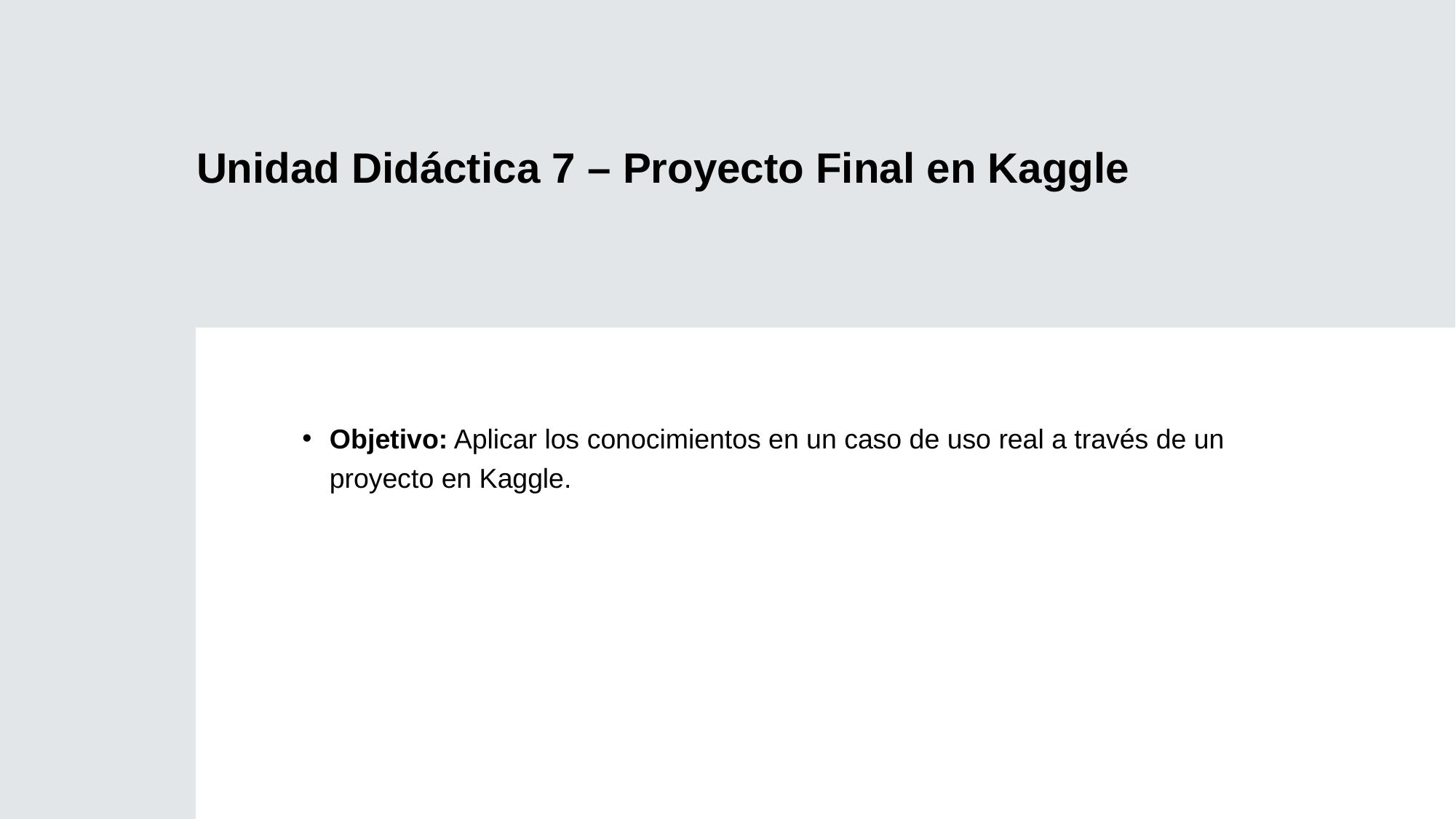

# Unidad Didáctica 7 – Proyecto Final en Kaggle

Objetivo: Aplicar los conocimientos en un caso de uso real a través de un proyecto en Kaggle.